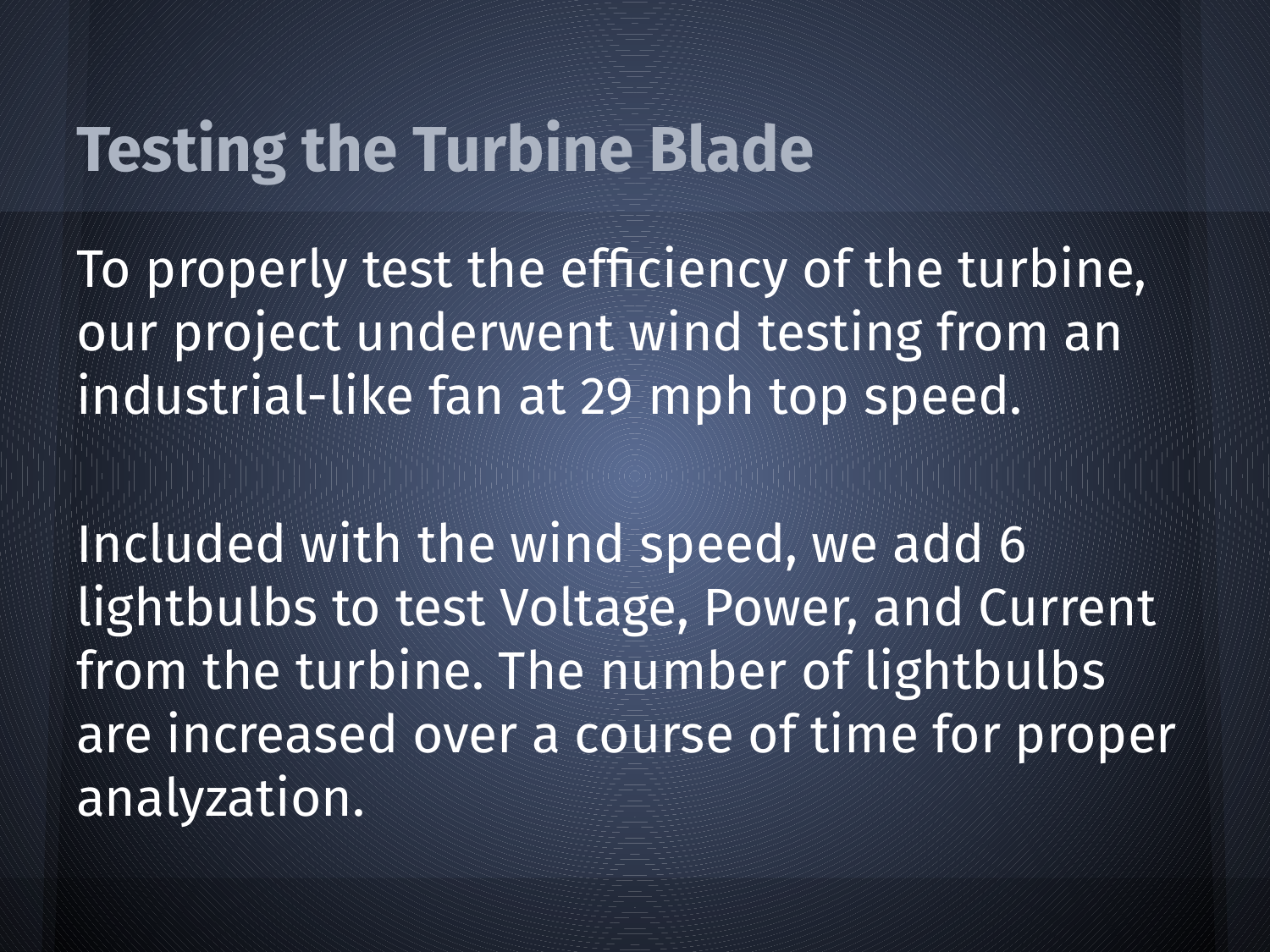

# Testing the Turbine Blade
To properly test the efficiency of the turbine, our project underwent wind testing from an industrial-like fan at 29 mph top speed.

Included with the wind speed, we add 6 lightbulbs to test Voltage, Power, and Current from the turbine. The number of lightbulbs are increased over a course of time for proper analyzation.